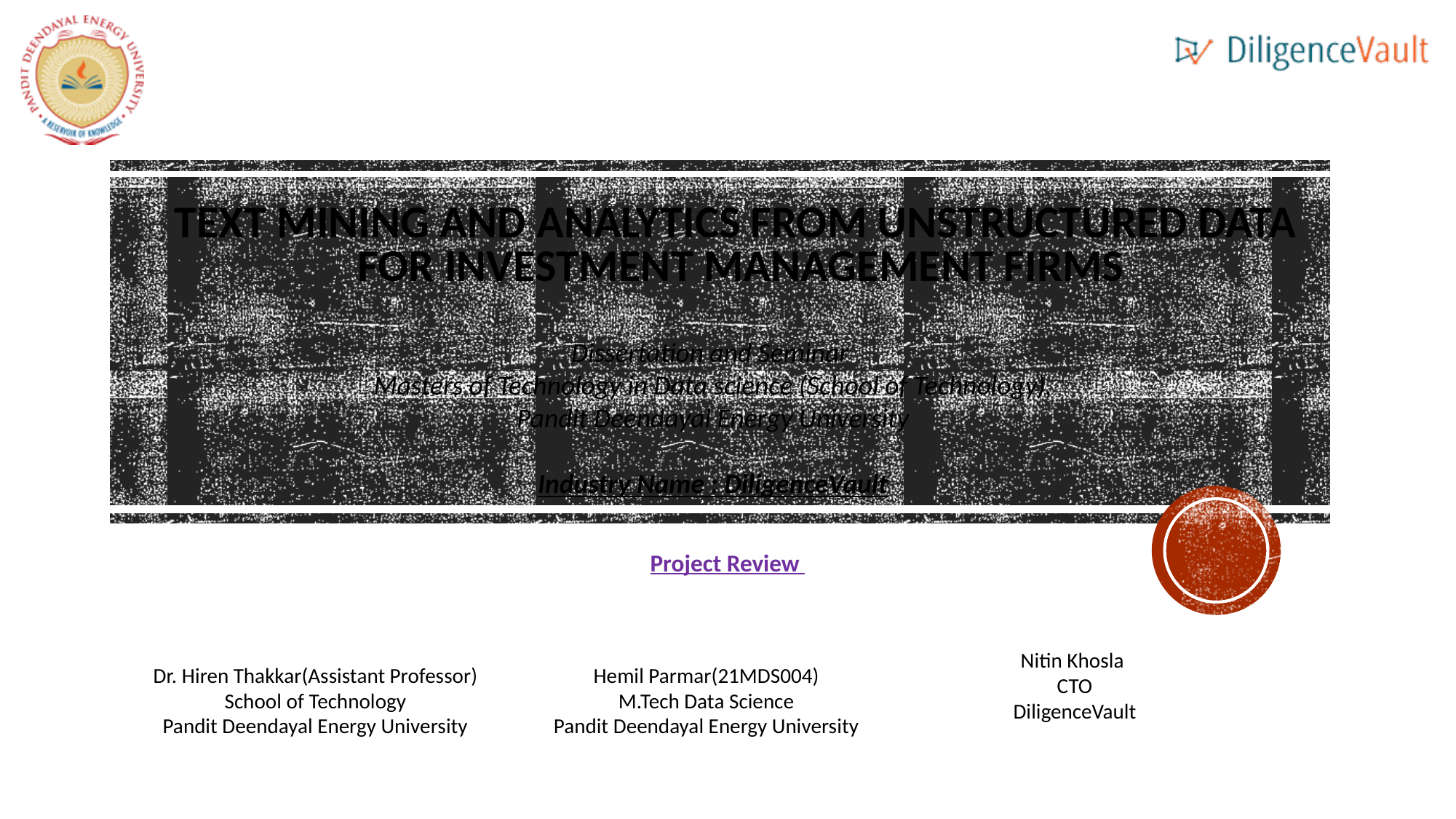

# Text mining and analytics from unstructured data for investment management firms
Dissertation and Seminar
Masters of Technology in Data science (School of Technology),
Pandit Deendayal Energy University

Industry Name : DiligenceVault

Project Review

Nitin Khosla
CTO
DiligenceVault
Dr. Hiren Thakkar(Assistant Professor)
School of Technology
Pandit Deendayal Energy University
Hemil Parmar(21MDS004)
M.Tech Data Science
Pandit Deendayal Energy University